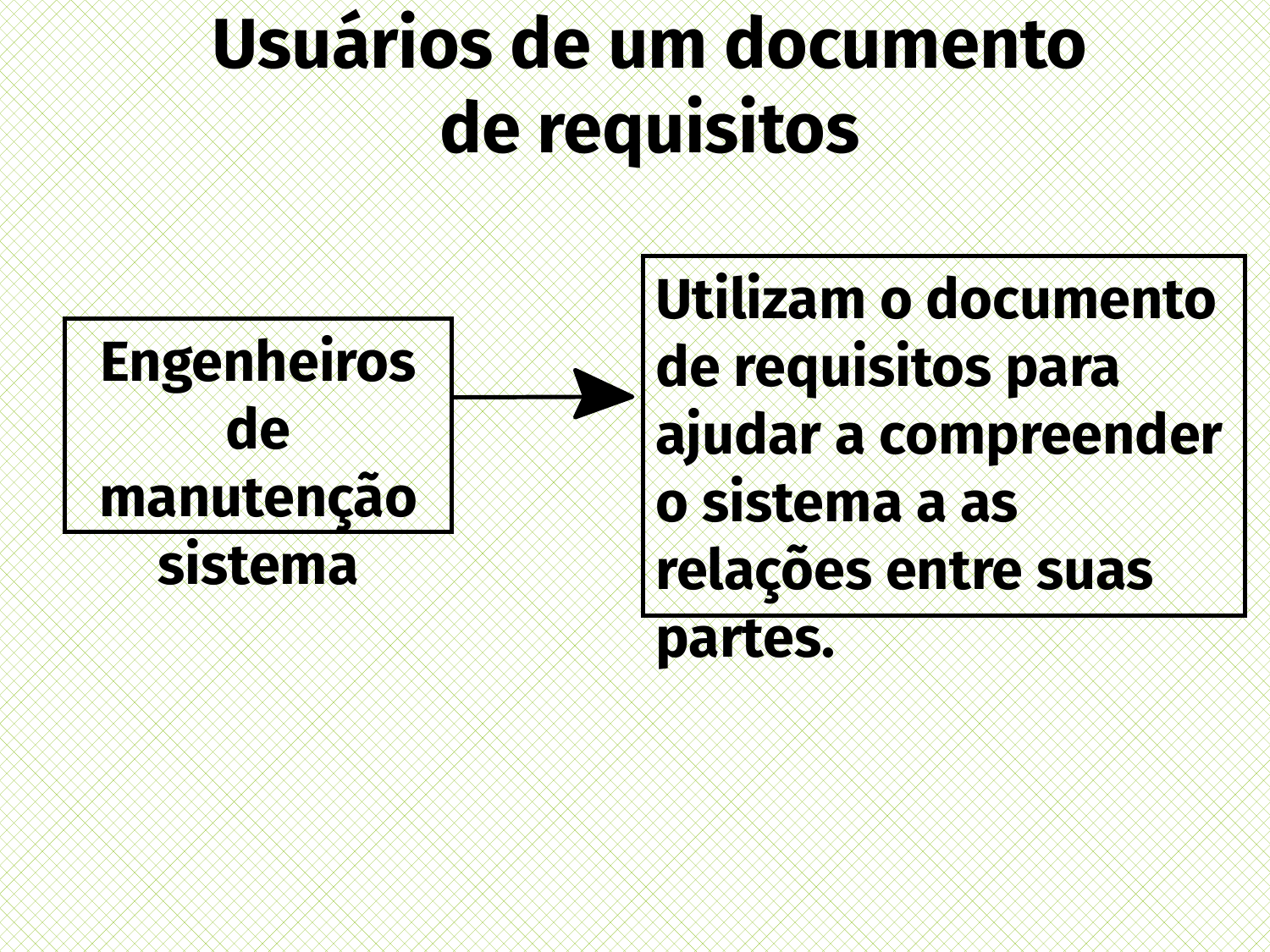

Usuários de um documento de requisitos
Utilizam o documento de requisitos para ajudar a compreender o sistema a as relações entre suas partes.
Engenheiros de manutenção sistema

74